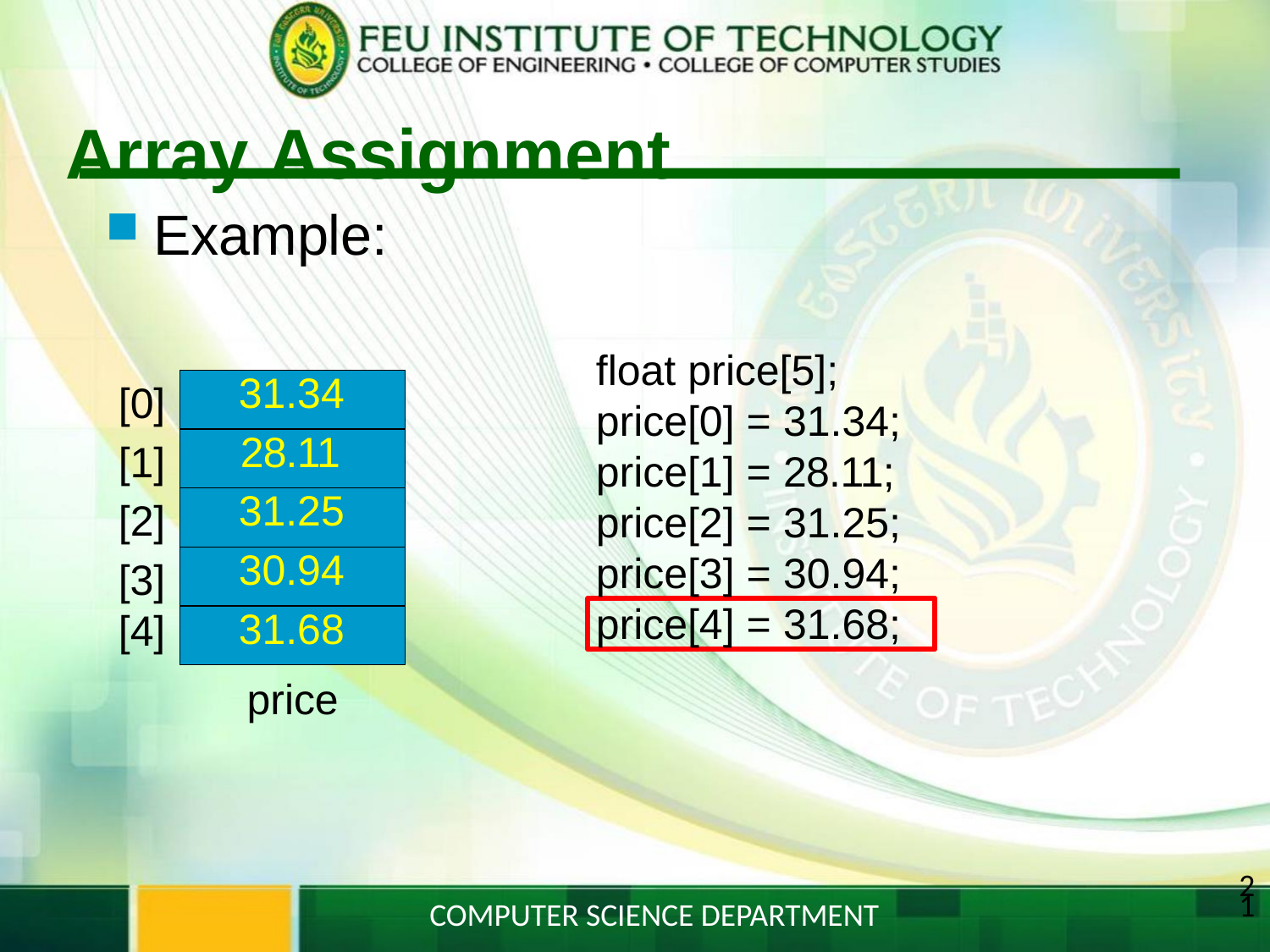

# Array Assignment
Example:
float price[5];
price[0] = 31.34;
price[1] = 28.11;
price[2] = 31.25;
| 31.34 |
| --- |
| 28.11 |
| 31.25 |
| 30.94 |
| 31.68 |
[0]
[1]
[2]
price[3] = 30.94;
price[4] = 31.68;
[3]
[4]

price
21